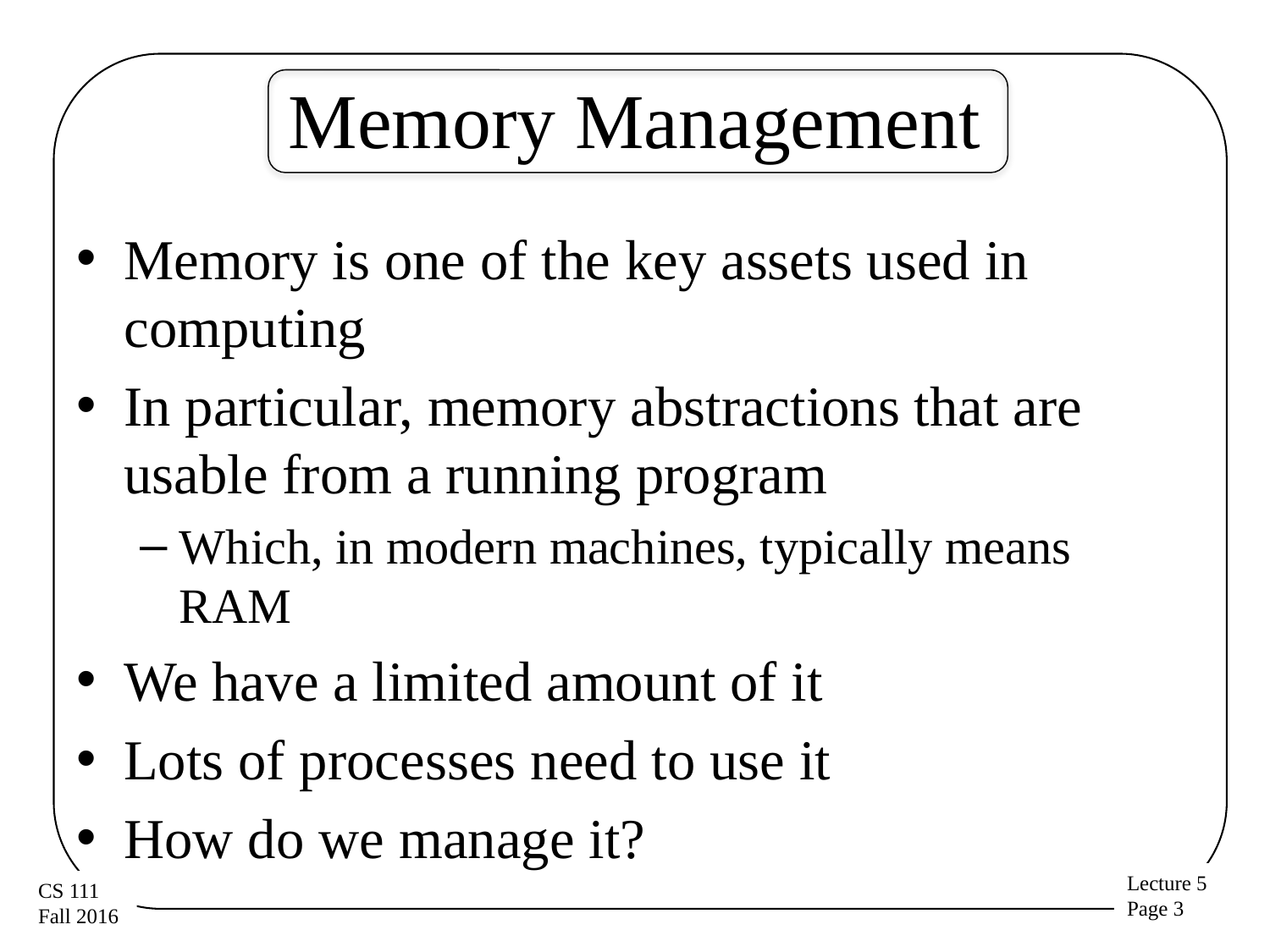

# Memory Management

Memory is one of the key assets used in computing
In particular, memory abstractions that are usable from a running program
Which, in modern machines, typically means RAM
We have a limited amount of it
Lots of processes need to use it
How do we manage it?